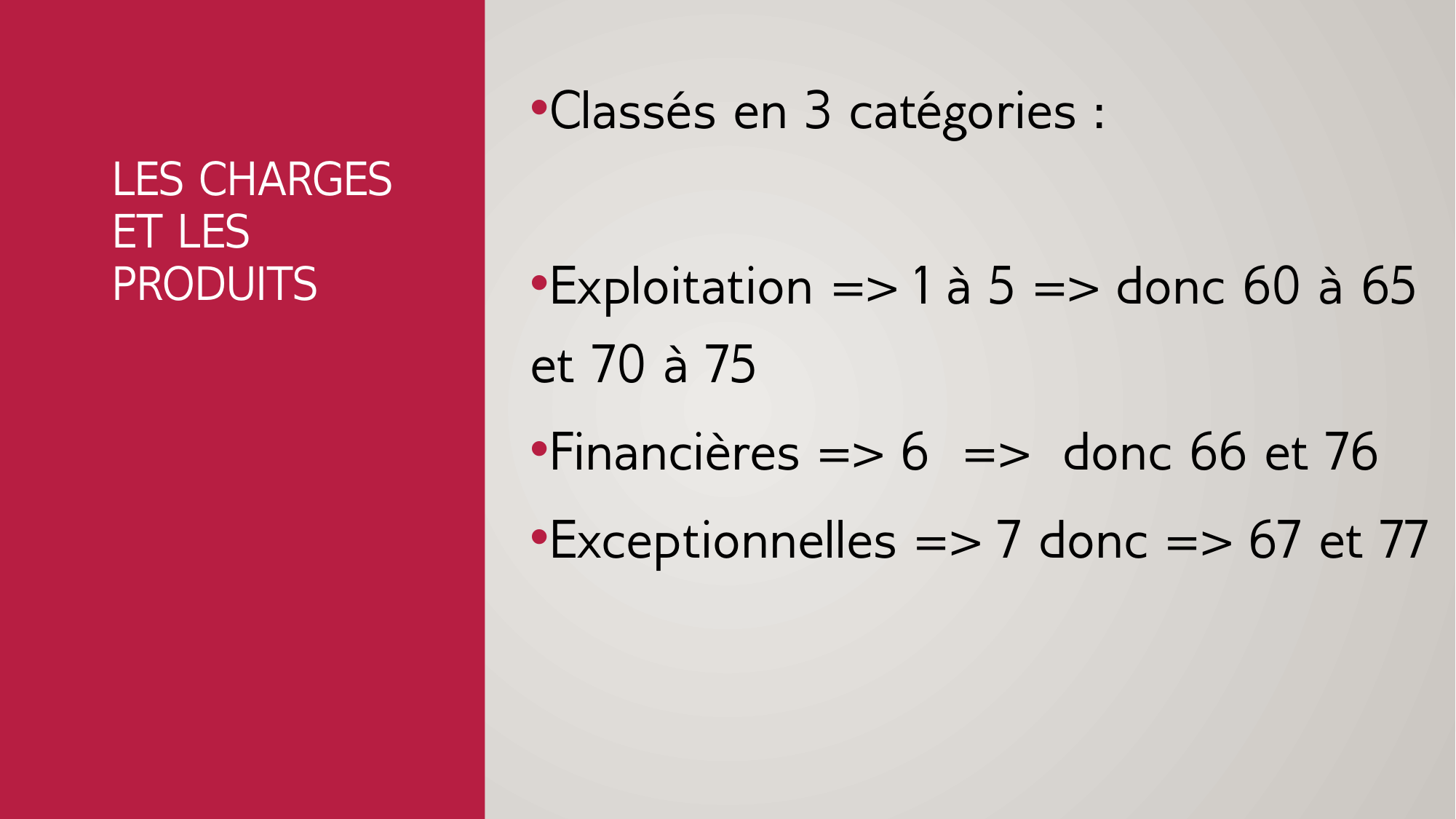

Classés en 3 catégories :

Exploitation => 1 à 5 => donc 60 à 65 et 70 à 75
Financières => 6  =>  donc 66 et 76
Exceptionnelles => 7 donc => 67 et 77
# Les charges et les produits